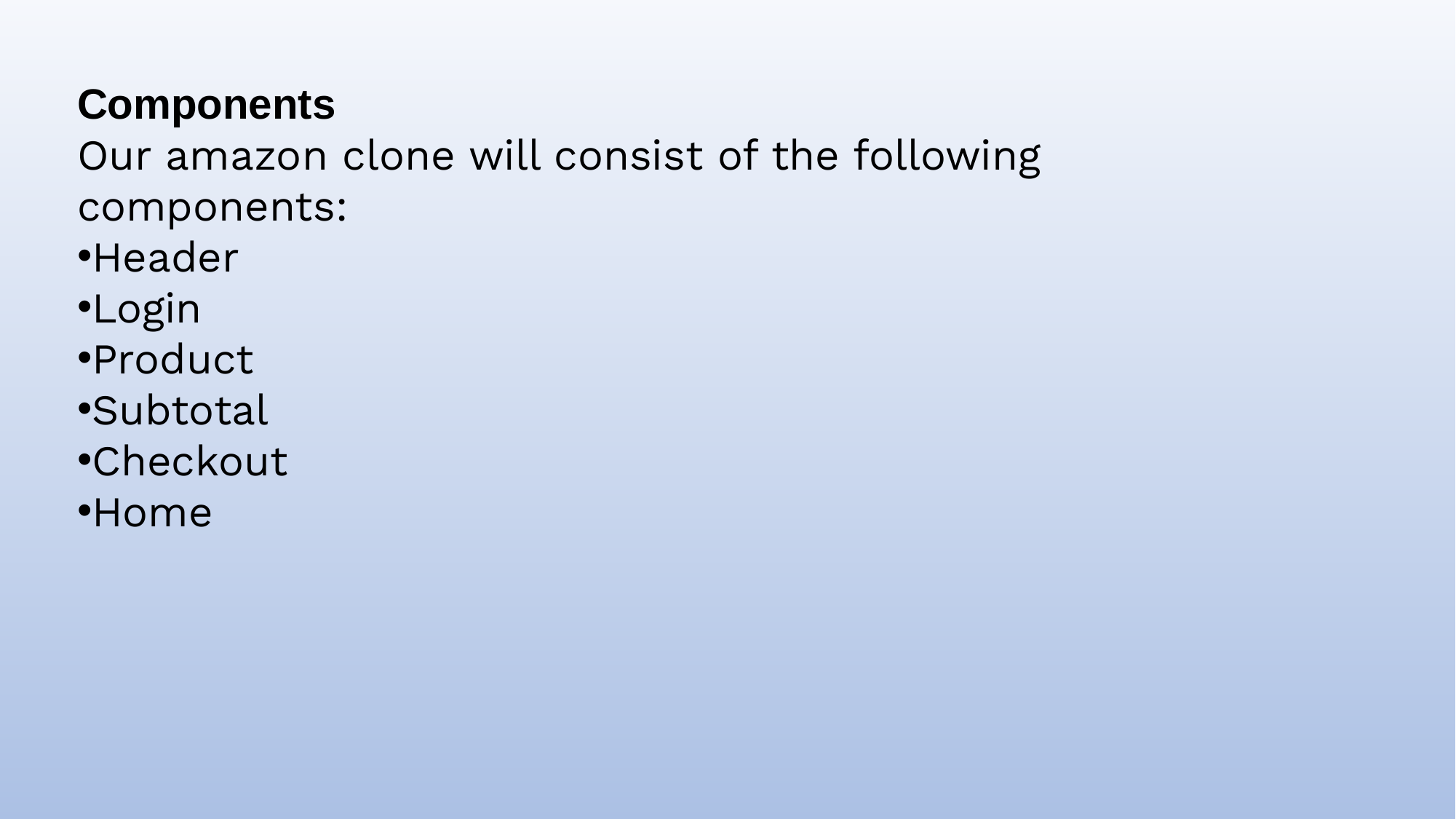

Components
Our amazon clone will consist of the following components:
Header
Login
Product
Subtotal
Checkout
Home